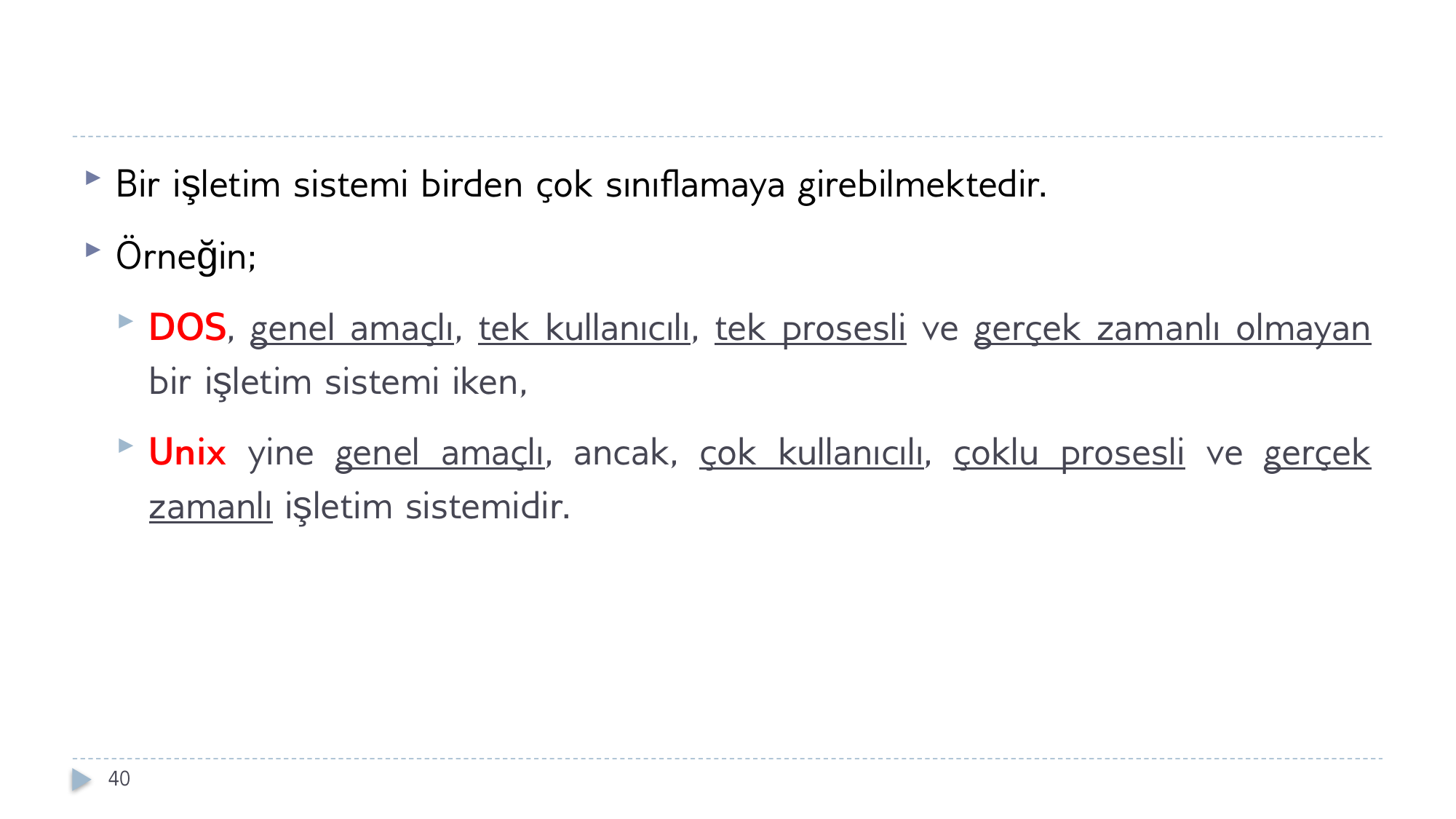

#
Bir işletim sistemi birden çok sınıflamaya girebilmektedir.
Örneğin;
DOS, genel amaçlı, tek kullanıcılı, tek prosesli ve gerçek zamanlı olmayan bir işletim sistemi iken,
Unix yine genel amaçlı, ancak, çok kullanıcılı, çoklu prosesli ve gerçek zamanlı işletim sistemidir.
40